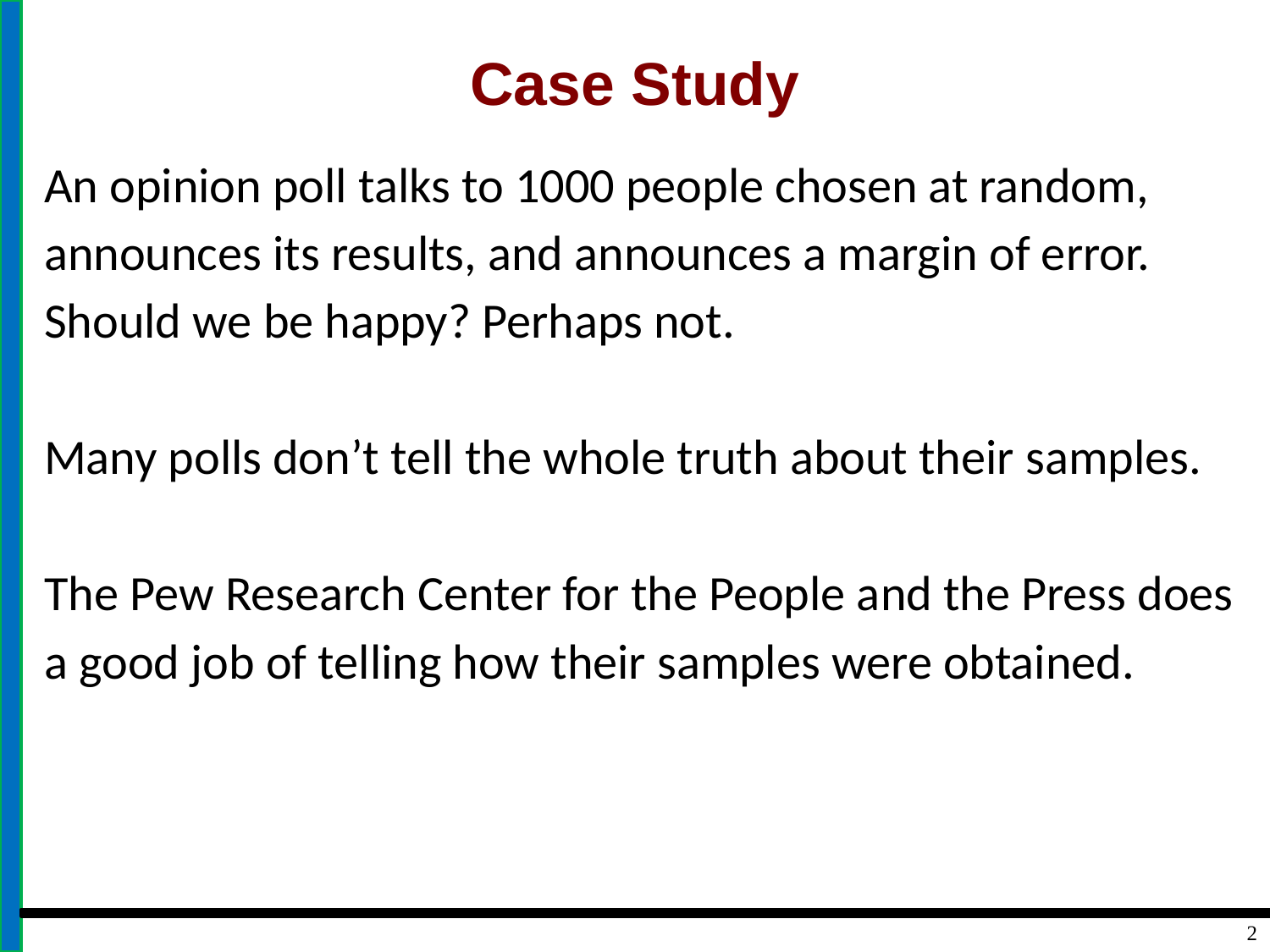

# Case Study
An opinion poll talks to 1000 people chosen at random, announces its results, and announces a margin of error. Should we be happy? Perhaps not.

Many polls don’t tell the whole truth about their samples.

The Pew Research Center for the People and the Press does a good job of telling how their samples were obtained.